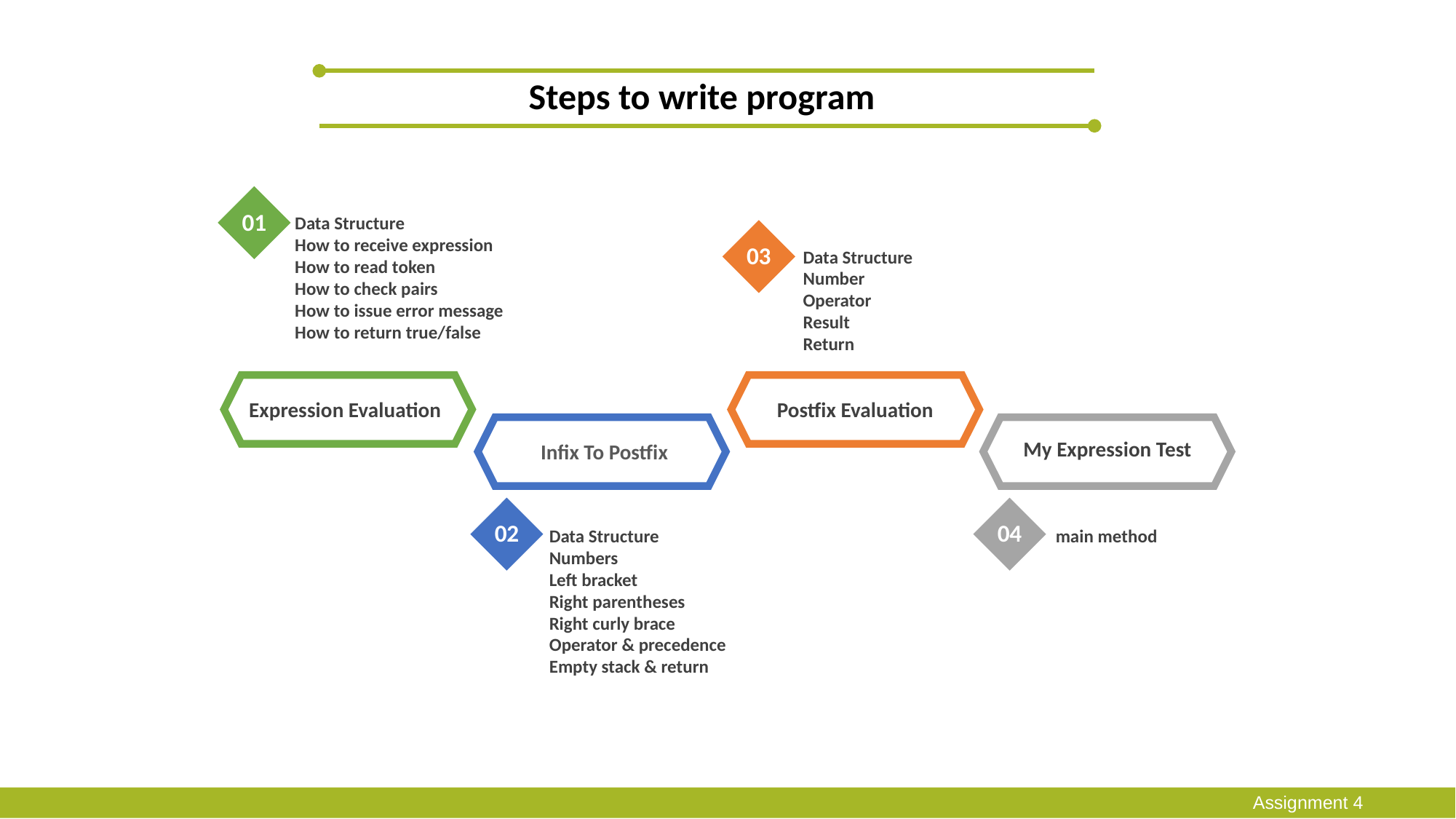

Steps to write program

01
Data Structure
How to receive expression
How to read token
How to check pairs
How to issue error message
How to return true/false

03
Data Structure
Number
Operator
Result
Return

Postfix Evaluation
Expression Evaluation

My Expression Test
Infix To Postfix

02
04
Data Structure
Numbers
Left bracket
Right parentheses
Right curly brace
Operator & precedence
Empty stack & return
main method
Assignment 4